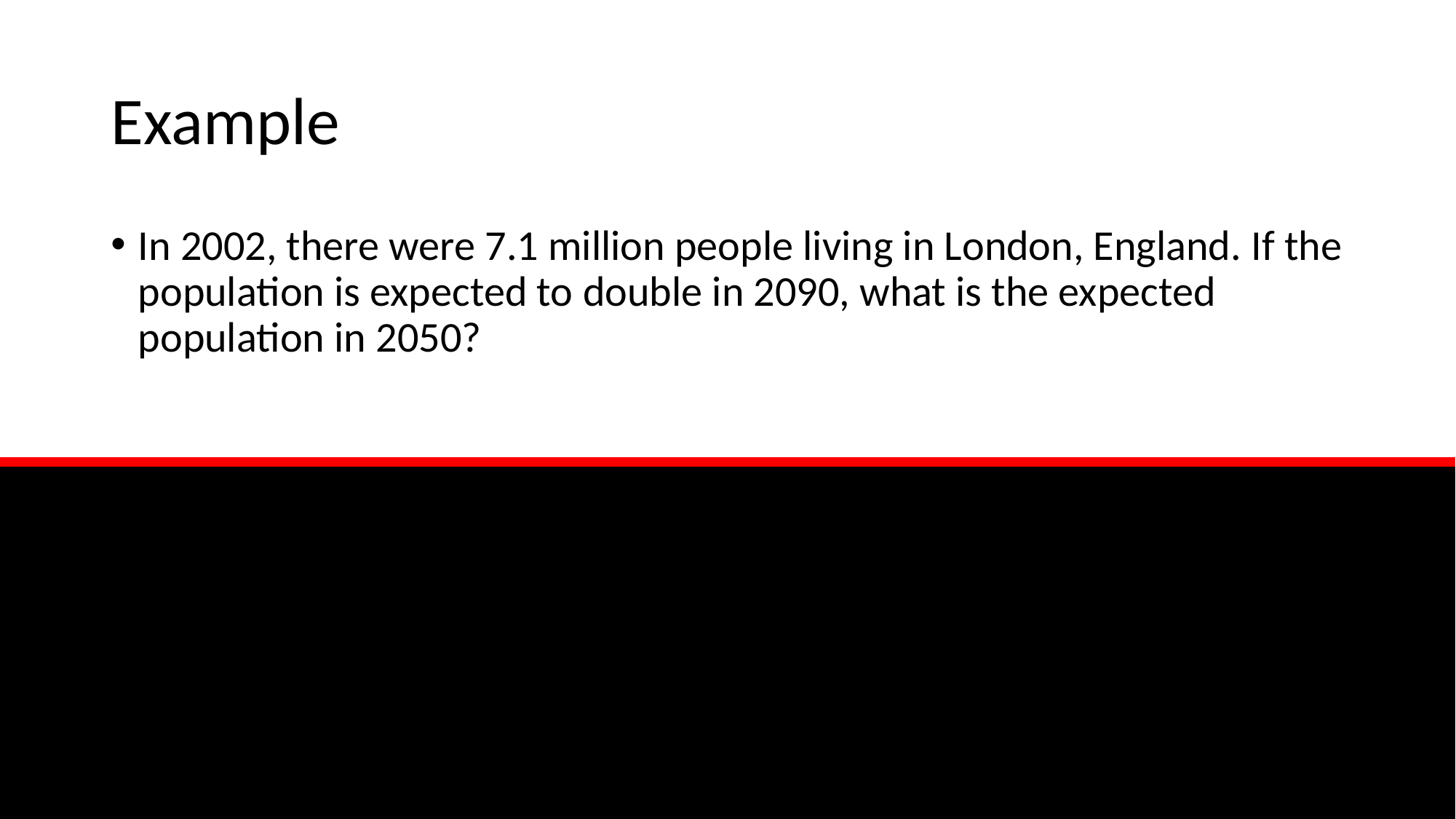

# Example
In 2002, there were 7.1 million people living in London, England. If the population is expected to double in 2090, what is the expected population in 2050?